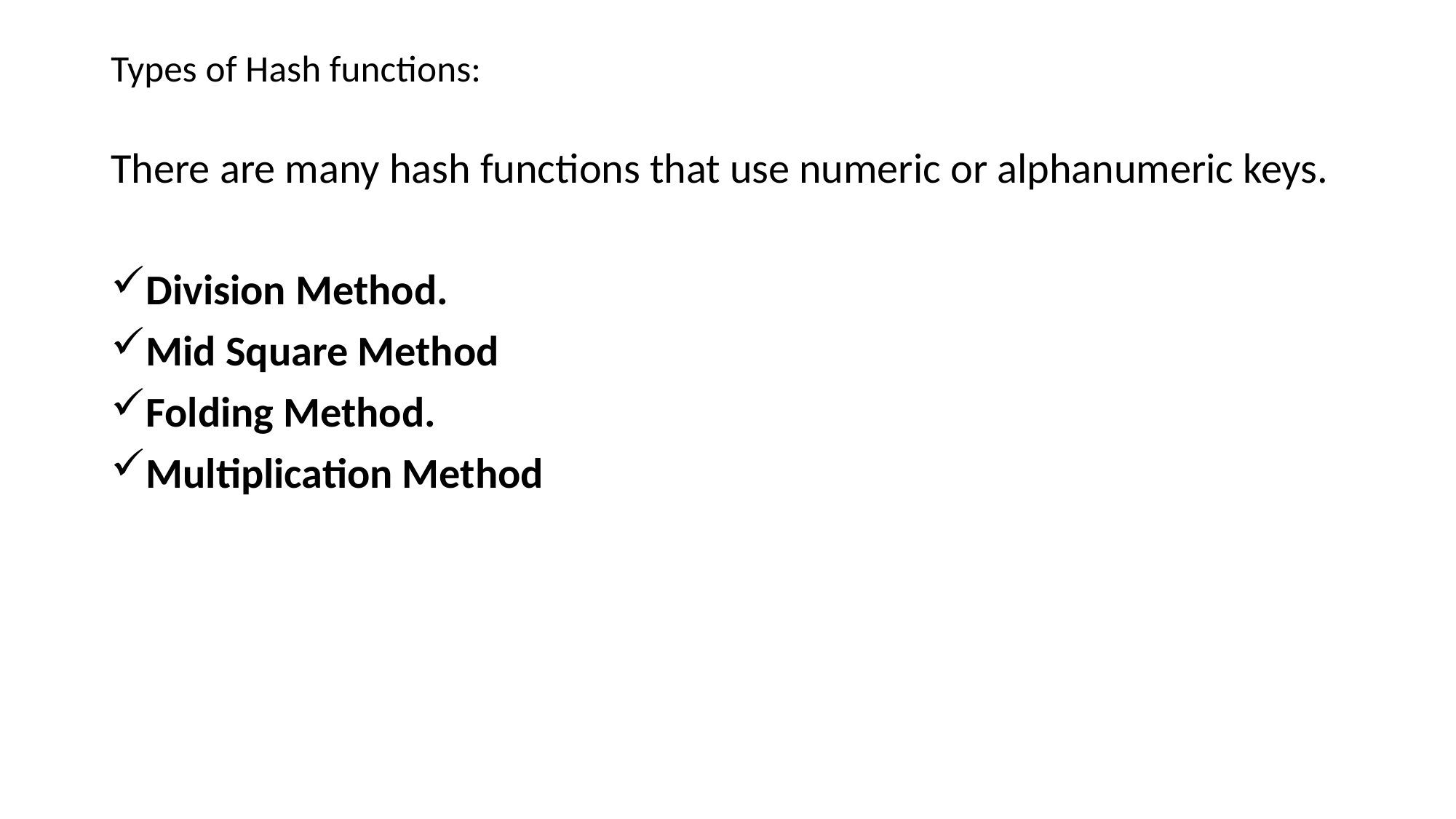

# Types of Hash functions:
There are many hash functions that use numeric or alphanumeric keys.

Division Method.
Mid Square Method
Folding Method.
Multiplication Method